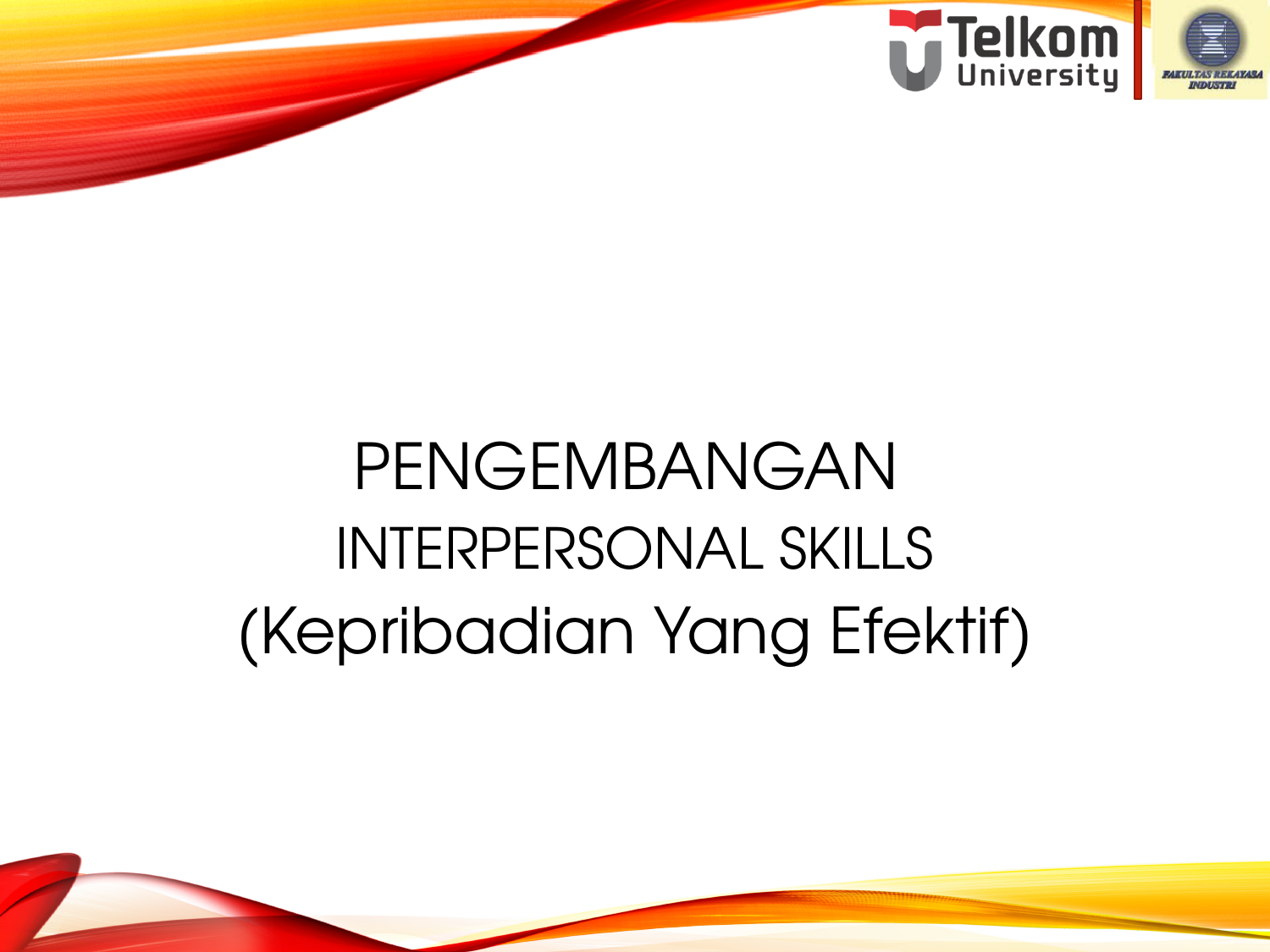

#

PENGEMBANGAN
Interpersonal skills
(Kepribadian Yang Efektif)